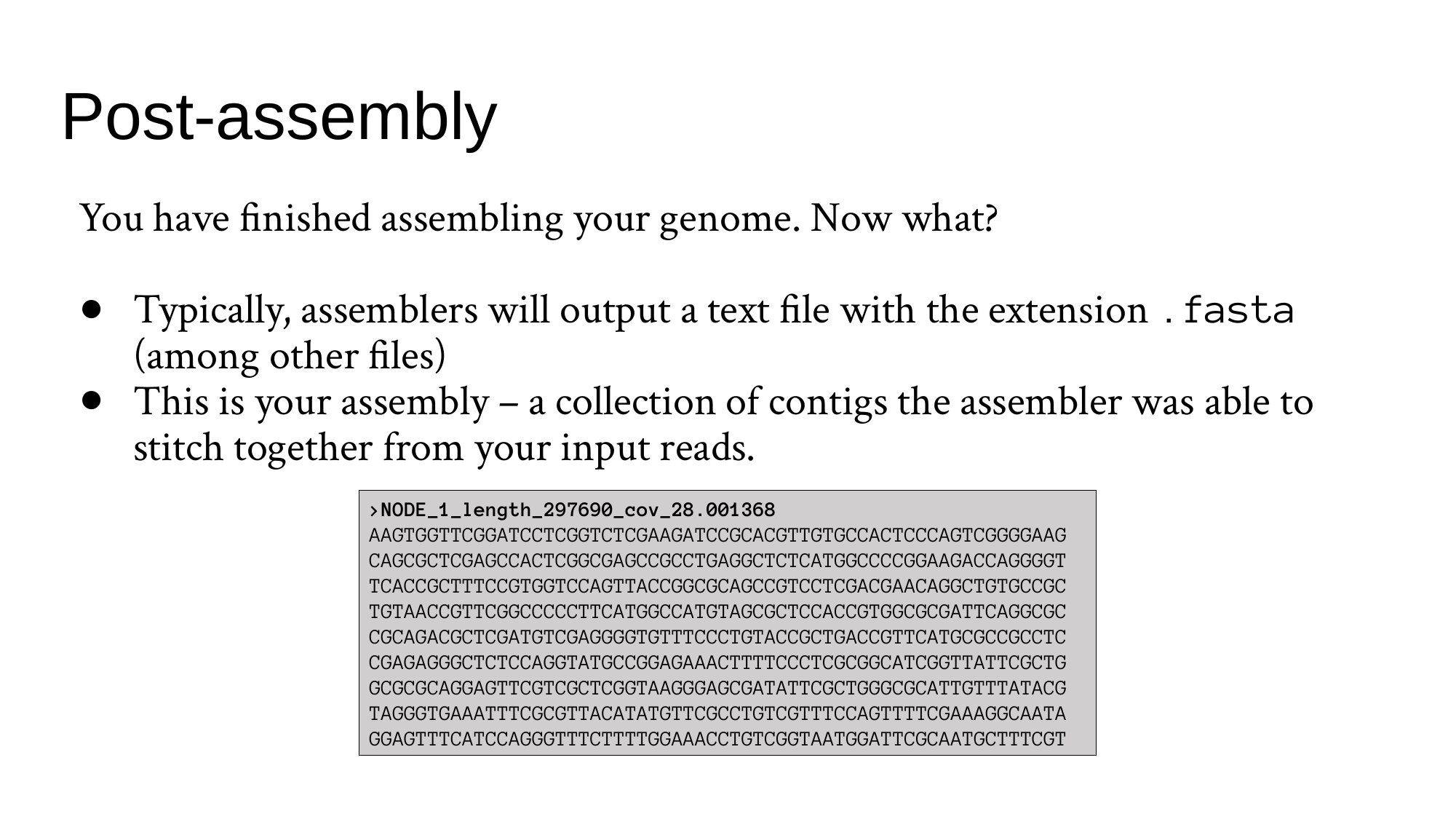

# Post-assembly
You have finished assembling your genome. Now what?

Typically, assemblers will output a text file with the extension .fasta (among other files)
This is your assembly – a collection of contigs the assembler was able to stitch together from your input reads.

>NODE_1_length_297690_cov_28.001368
AAGTGGTTCGGATCCTCGGTCTCGAAGATCCGCACGTTGTGCCACTCCCAGTCGGGGAAG
CAGCGCTCGAGCCACTCGGCGAGCCGCCTGAGGCTCTCATGGCCCCGGAAGACCAGGGGT
TCACCGCTTTCCGTGGTCCAGTTACCGGCGCAGCCGTCCTCGACGAACAGGCTGTGCCGC
TGTAACCGTTCGGCCCCCTTCATGGCCATGTAGCGCTCCACCGTGGCGCGATTCAGGCGC
CGCAGACGCTCGATGTCGAGGGGTGTTTCCCTGTACCGCTGACCGTTCATGCGCCGCCTC
CGAGAGGGCTCTCCAGGTATGCCGGAGAAACTTTTCCCTCGCGGCATCGGTTATTCGCTG
GCGCGCAGGAGTTCGTCGCTCGGTAAGGGAGCGATATTCGCTGGGCGCATTGTTTATACG
TAGGGTGAAATTTCGCGTTACATATGTTCGCCTGTCGTTTCCAGTTTTCGAAAGGCAATA
GGAGTTTCATCCAGGGTTTCTTTTGGAAACCTGTCGGTAATGGATTCGCAATGCTTTCGT